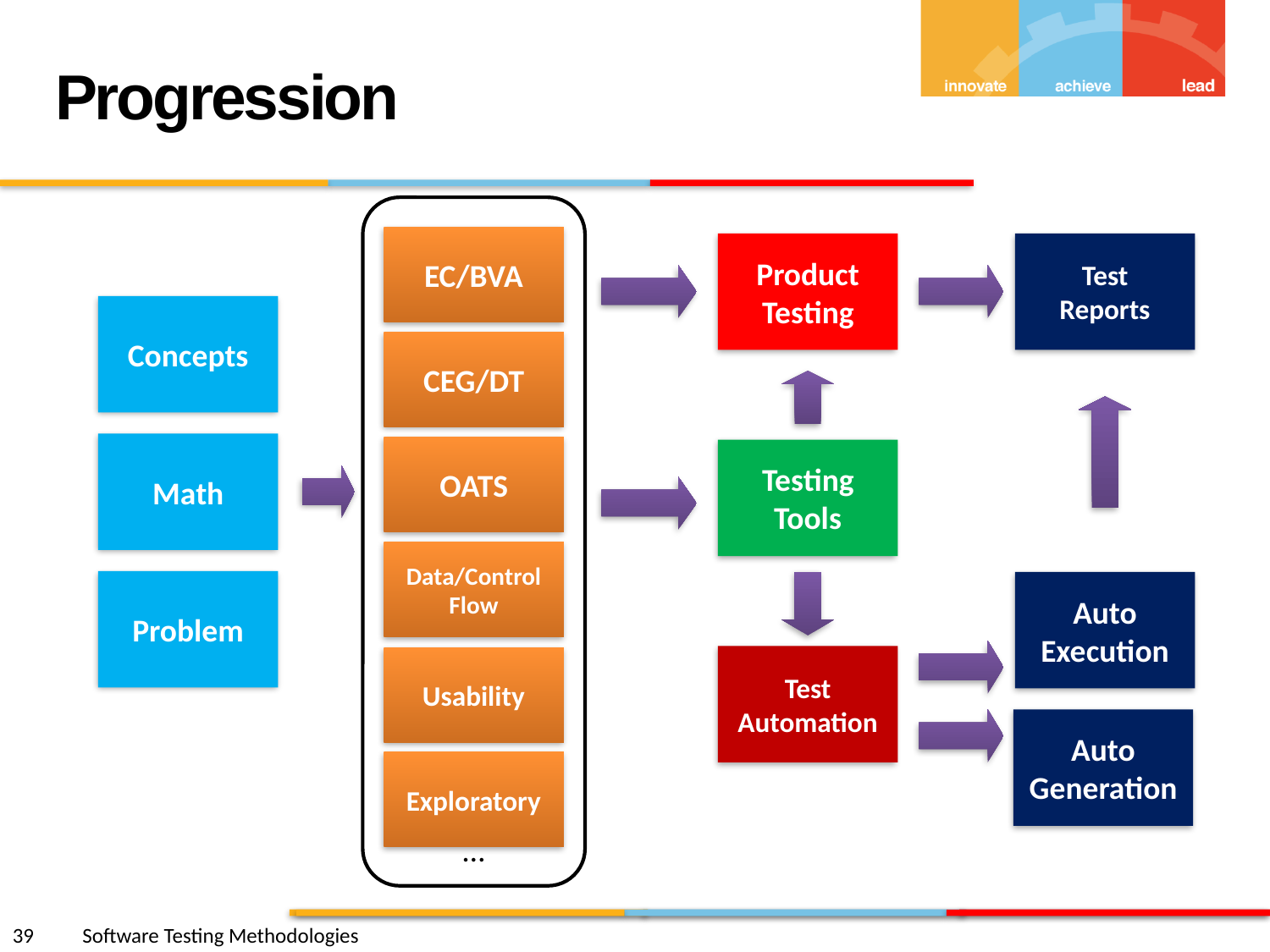

Progression
…

EC/BVA
Product
Testing
Test
Reports

Concepts
CEG/DT

Math
OATS
Testing
Tools

Data/Control
Flow
Problem

Auto
Execution

Test
Automation
Usability

Auto
Generation
Exploratory